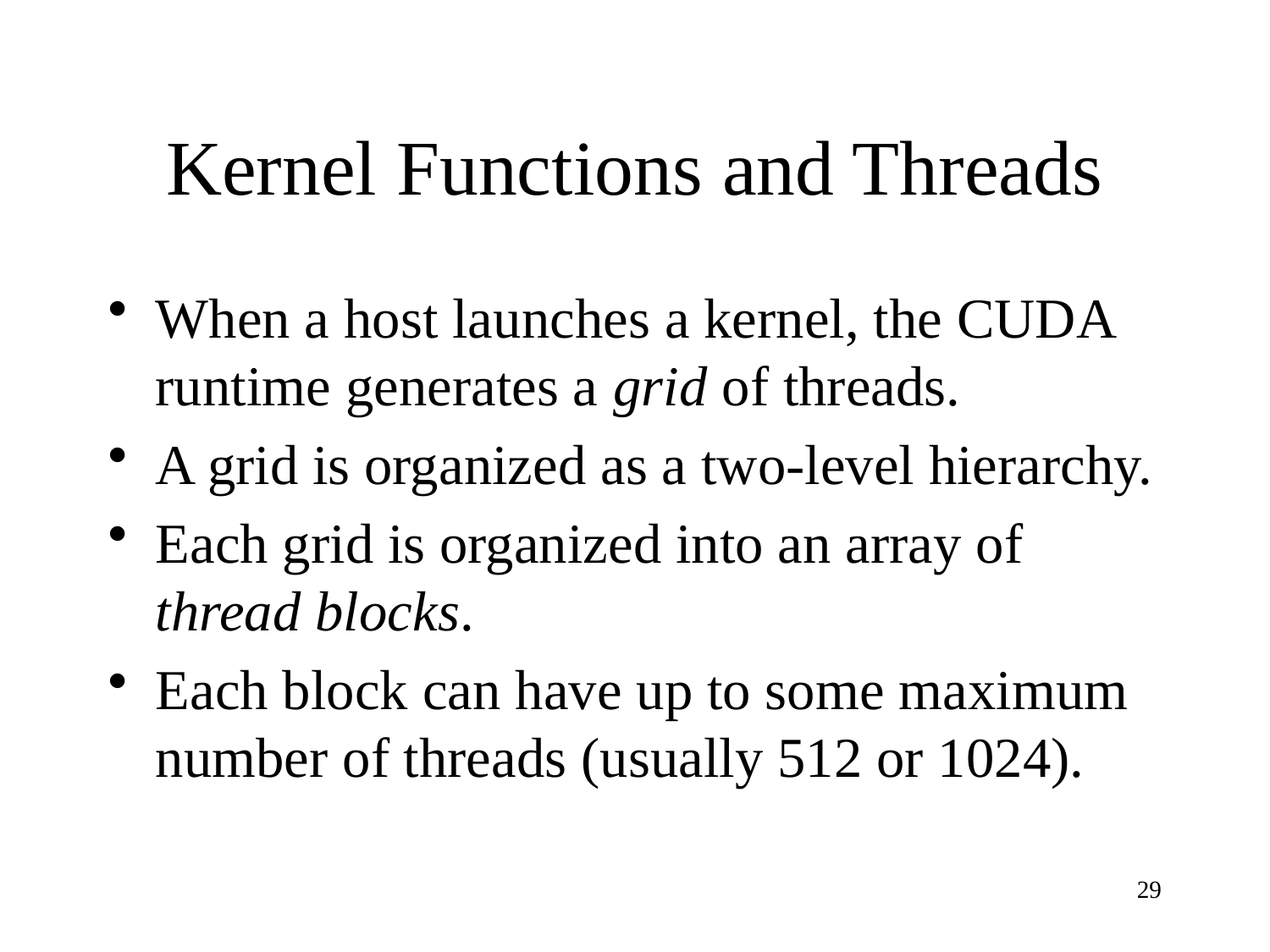

# Kernel Functions and Threads
When a host launches a kernel, the CUDA runtime generates a grid of threads.
A grid is organized as a two-level hierarchy.
Each grid is organized into an array of thread blocks.
Each block can have up to some maximum number of threads (usually 512 or 1024).
29